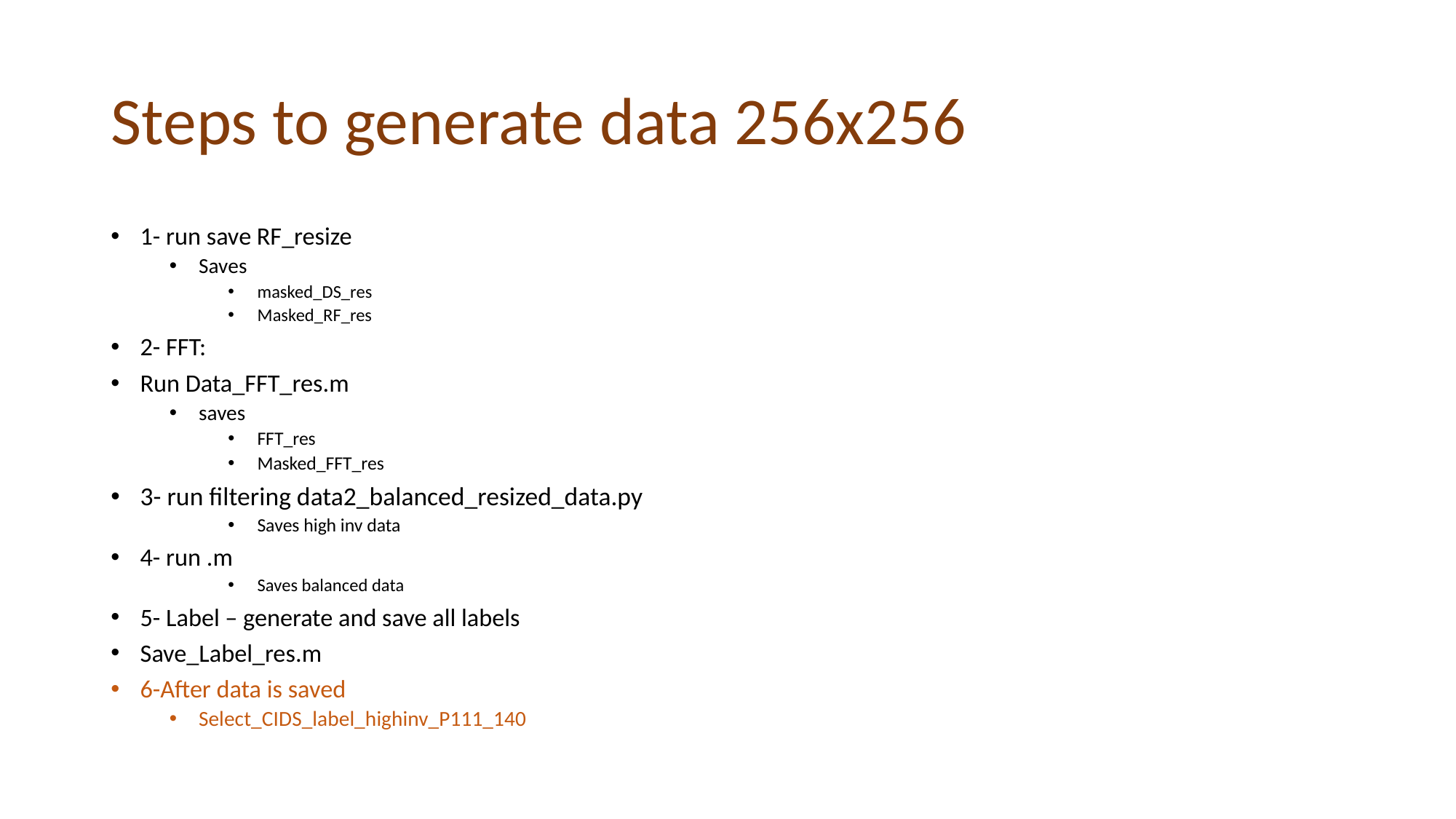

# Steps to generate data 256x256
1- run save RF_resize
Saves
masked_DS_res
Masked_RF_res
2- FFT:
Run Data_FFT_res.m
saves
FFT_res
Masked_FFT_res
3- run filtering data2_balanced_resized_data.py
Saves high inv data
4- run .m
Saves balanced data
5- Label – generate and save all labels
Save_Label_res.m
6-After data is saved
Select_CIDS_label_highinv_P111_140